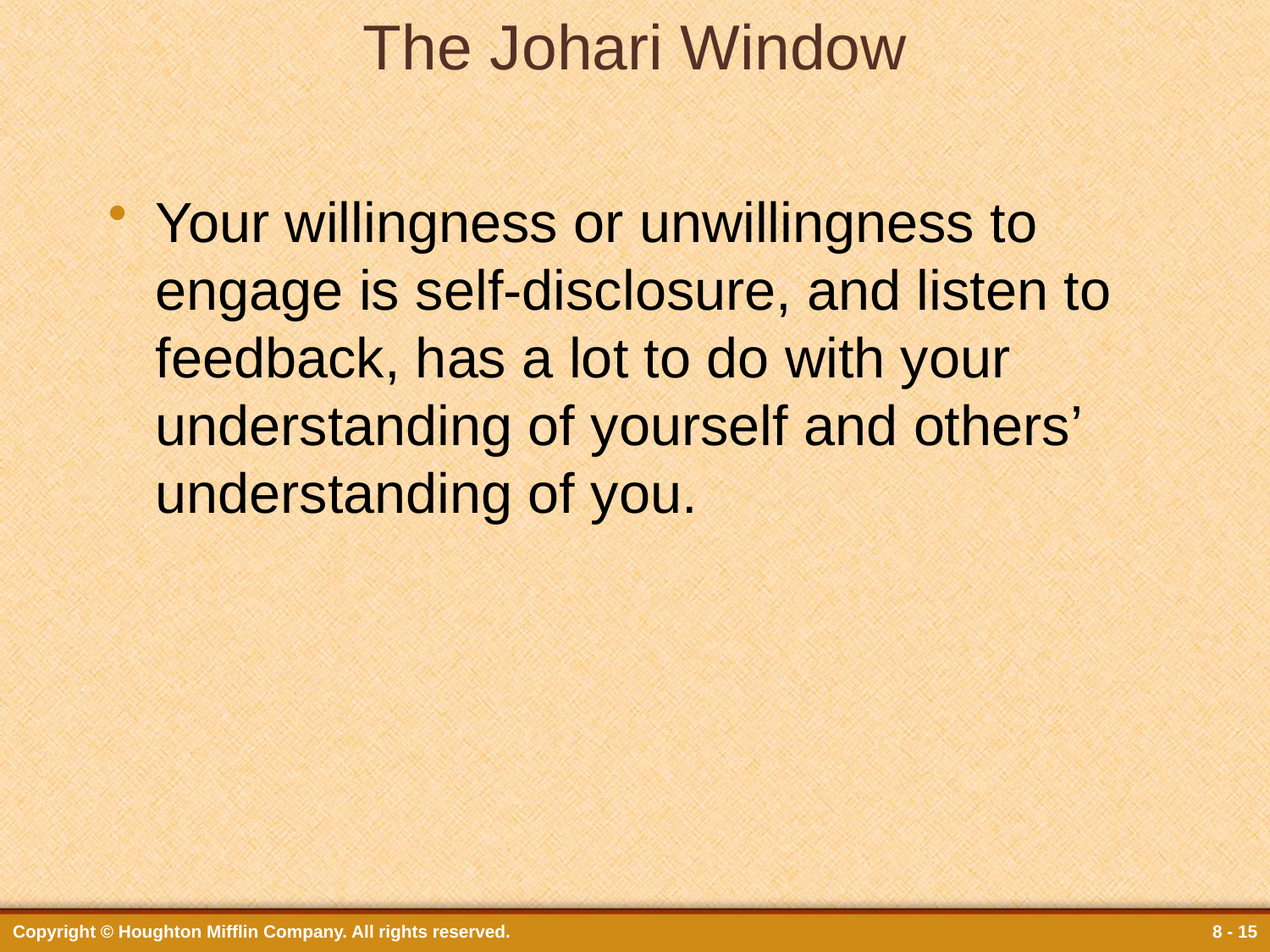

# The Johari Window
Your willingness or unwillingness to engage is self-disclosure, and listen to feedback, has a lot to do with your understanding of yourself and others’ understanding of you.
Copyright © Houghton Mifflin Company. All rights reserved.
8 - 15